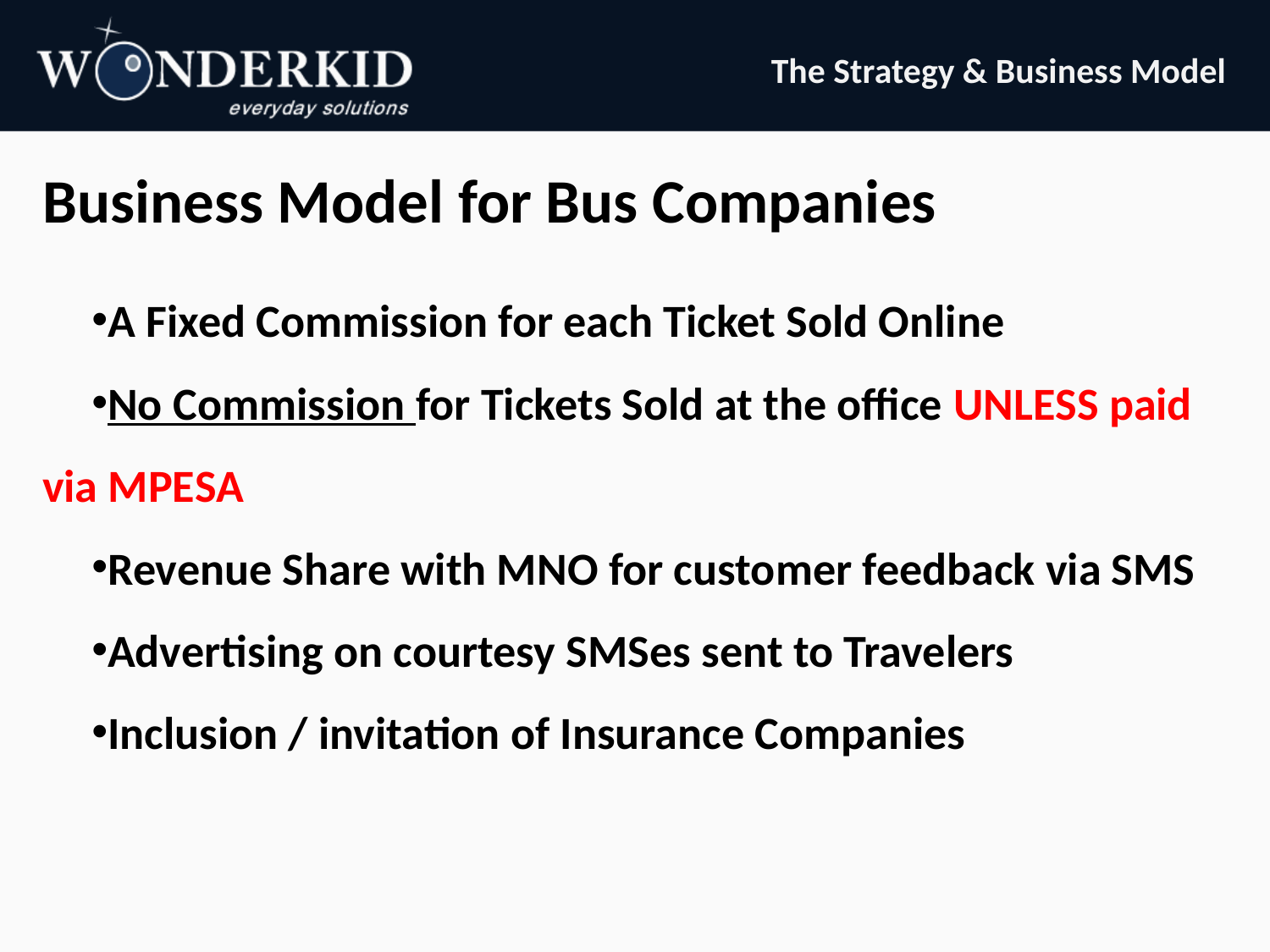

The Strategy & Business Model
# Business Model for Bus Companies
A Fixed Commission for each Ticket Sold Online
No Commission for Tickets Sold at the office UNLESS paid via MPESA
Revenue Share with MNO for customer feedback via SMS
Advertising on courtesy SMSes sent to Travelers
Inclusion / invitation of Insurance Companies